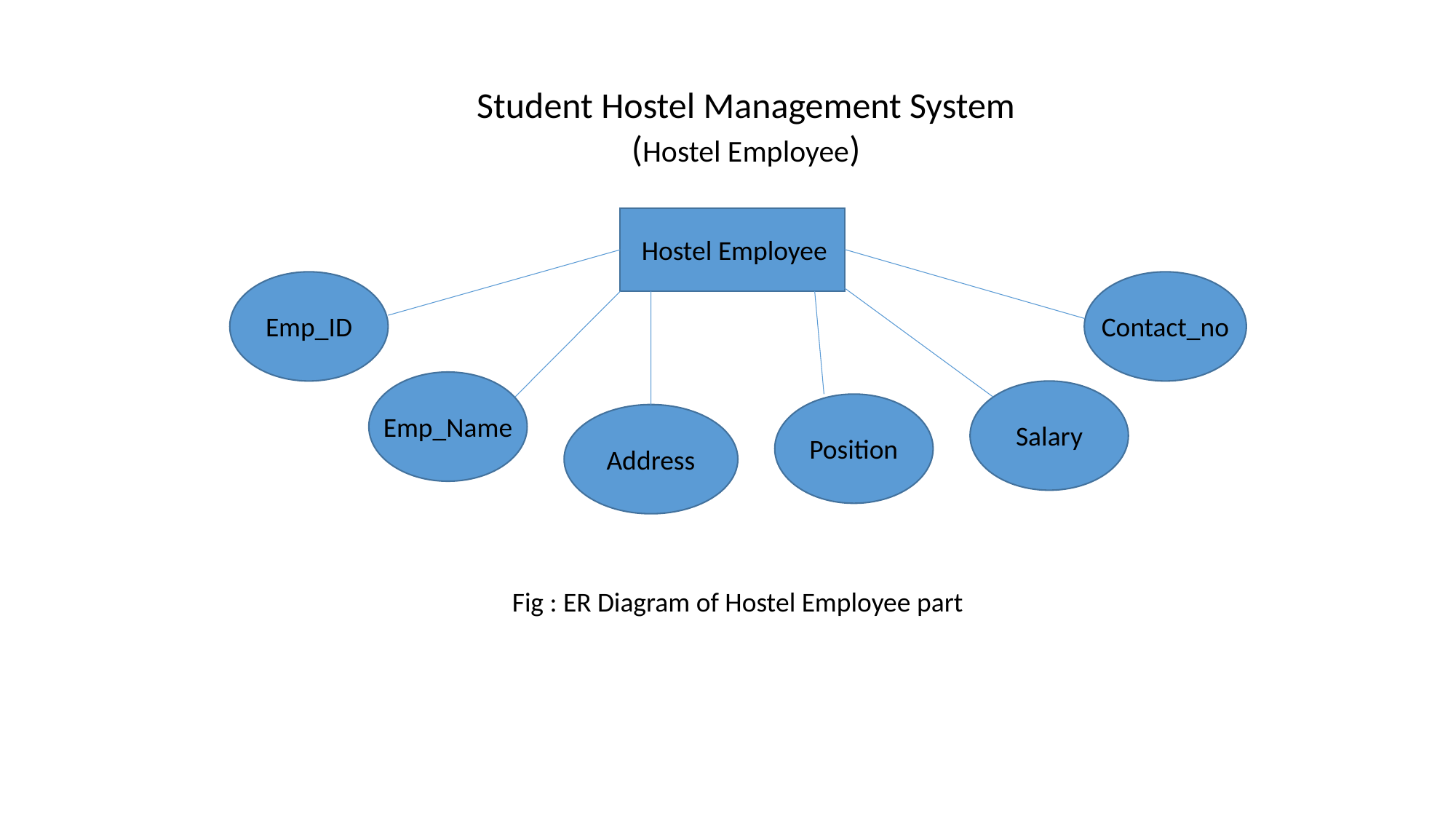

Student Hostel Management System
(Hostel Employee)

Hostel Employee

Emp_ID
Contact_no

Emp_Name

Salary
Position
Address
Fig : ER Diagram of Hostel Employee part